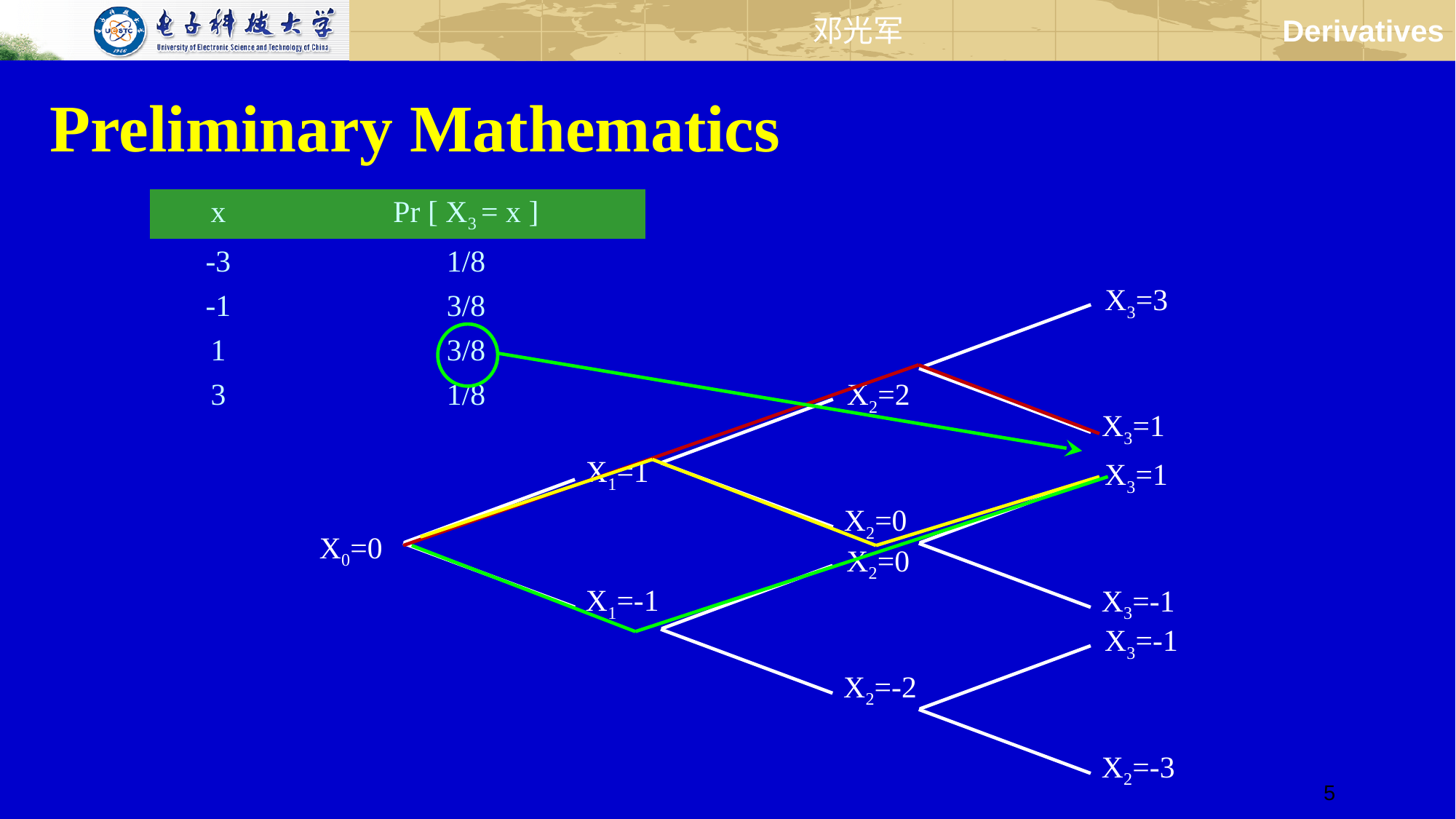

# Preliminary Mathematics
| x | Pr [ X3 = x ] |
| --- | --- |
| -3 | 1/8 |
| -1 | 3/8 |
| 1 | 3/8 |
| 3 | 1/8 |
X3=3

X3=1

X2=2

X2=0
X1=1

X0=0

X1=-1
X3=1

X3=-1

X2=0

X2=-2

X3=-1

X2=-3